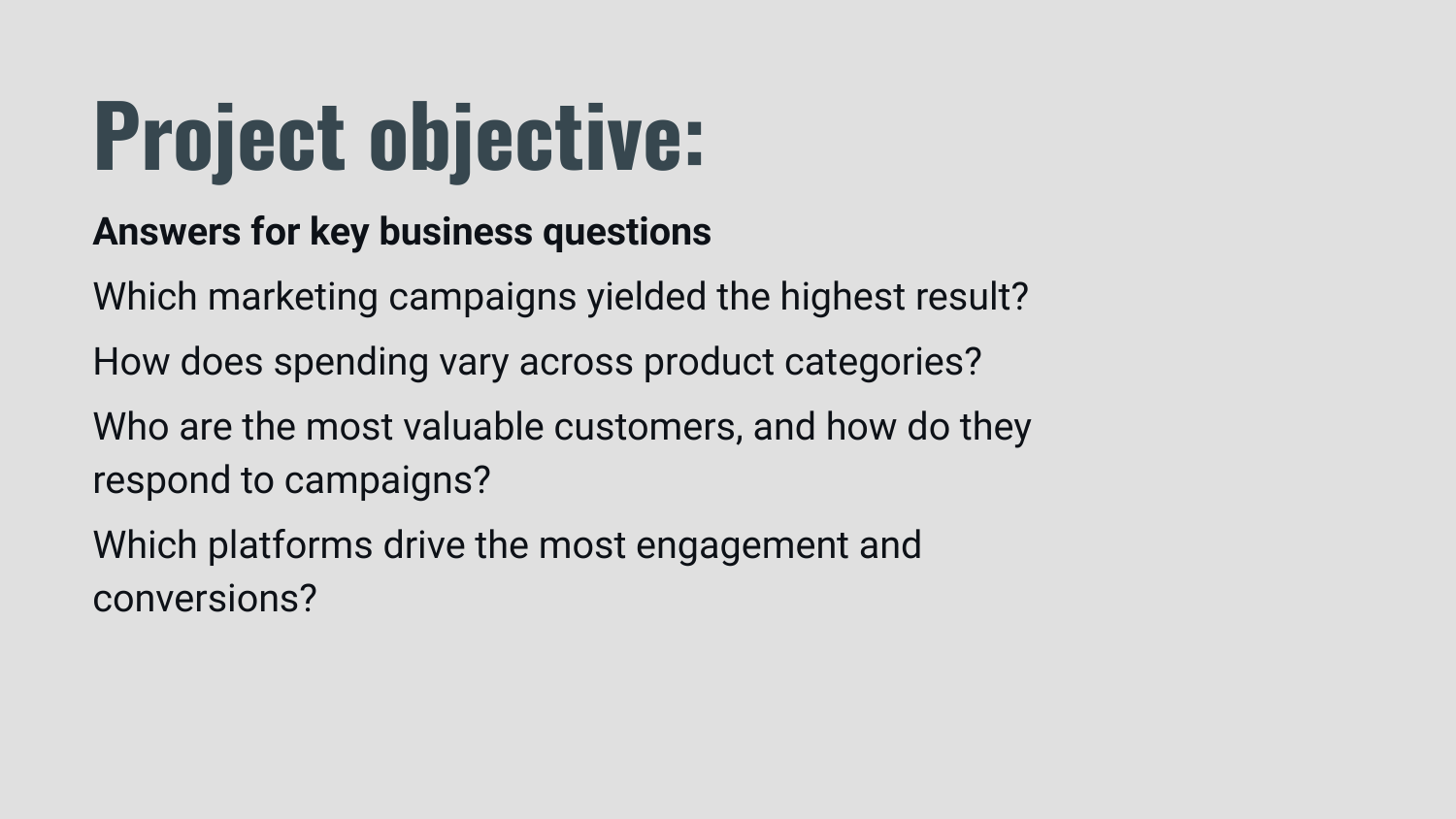

# Project objective:
Answers for key business questions
Which marketing campaigns yielded the highest result?
How does spending vary across product categories?
Who are the most valuable customers, and how do they respond to campaigns?
Which platforms drive the most engagement and conversions?